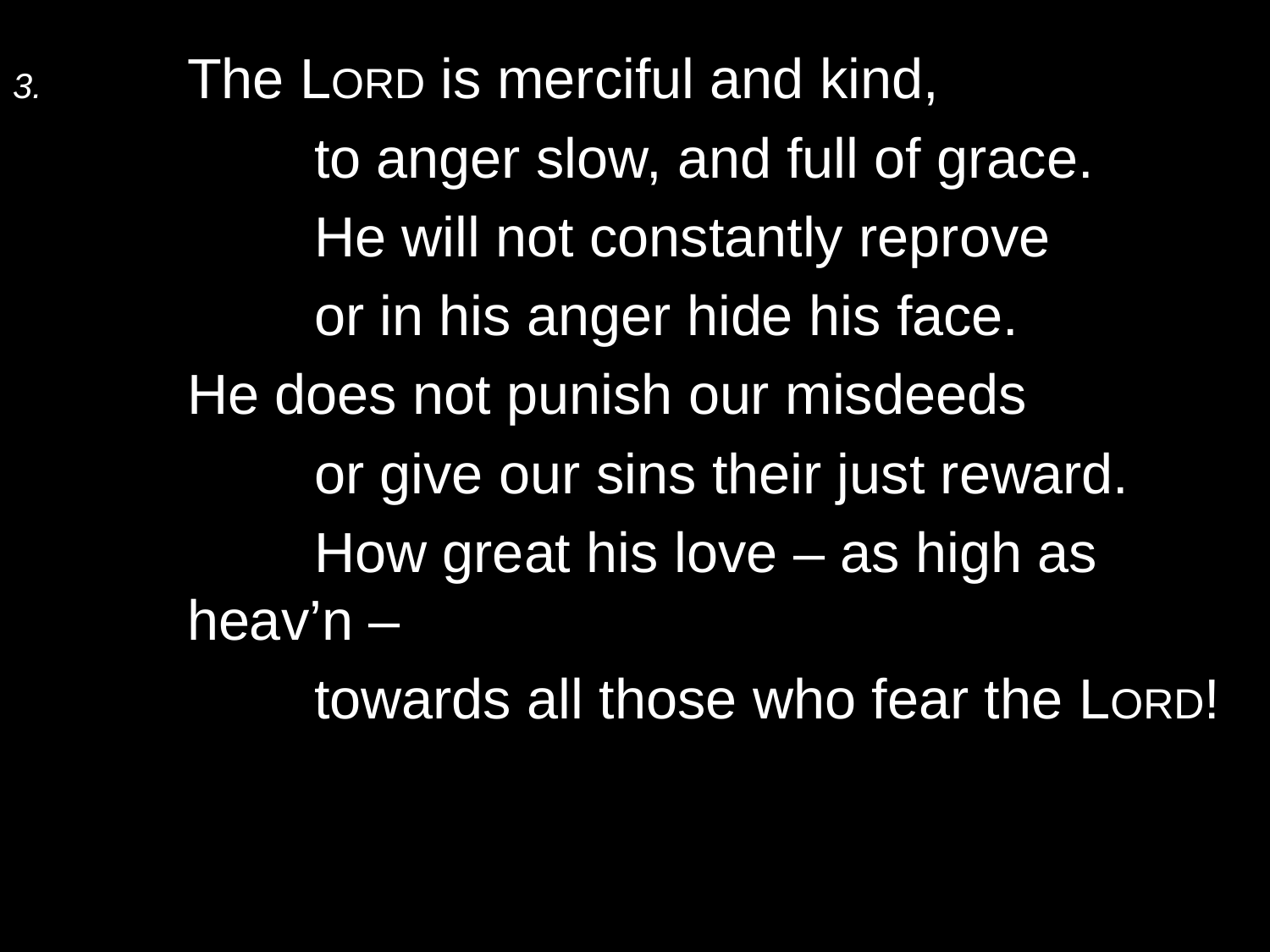

3.	The Lord is merciful and kind,
		to anger slow, and full of grace.
		He will not constantly reprove
		or in his anger hide his face.
	He does not punish our misdeeds
		or give our sins their just reward.
		How great his love – as high as heav’n –
		towards all those who fear the Lord!